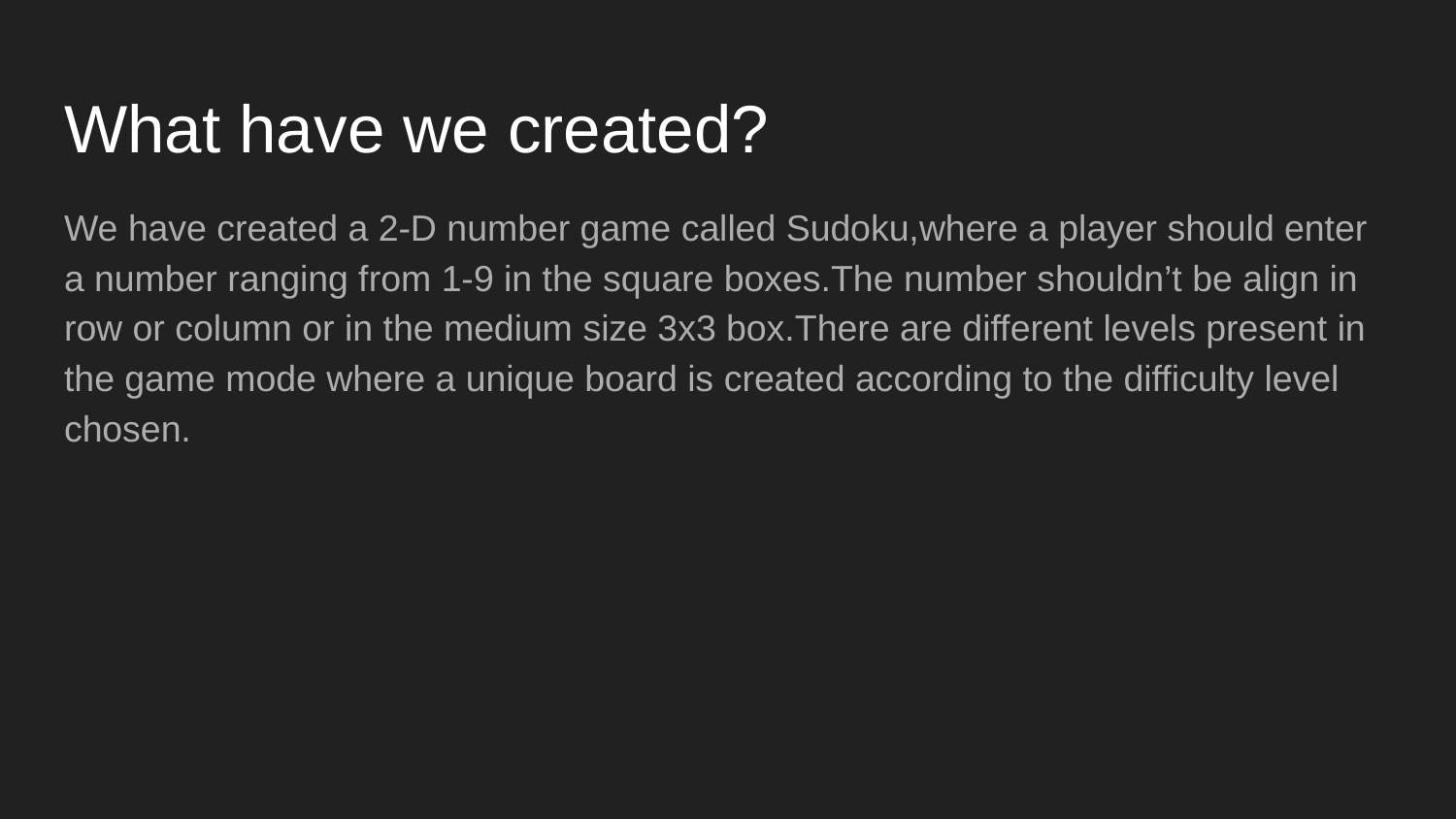

# What have we created?
We have created a 2-D number game called Sudoku,where a player should enter a number ranging from 1-9 in the square boxes.The number shouldn’t be align in row or column or in the medium size 3x3 box.There are different levels present in the game mode where a unique board is created according to the difficulty level chosen.